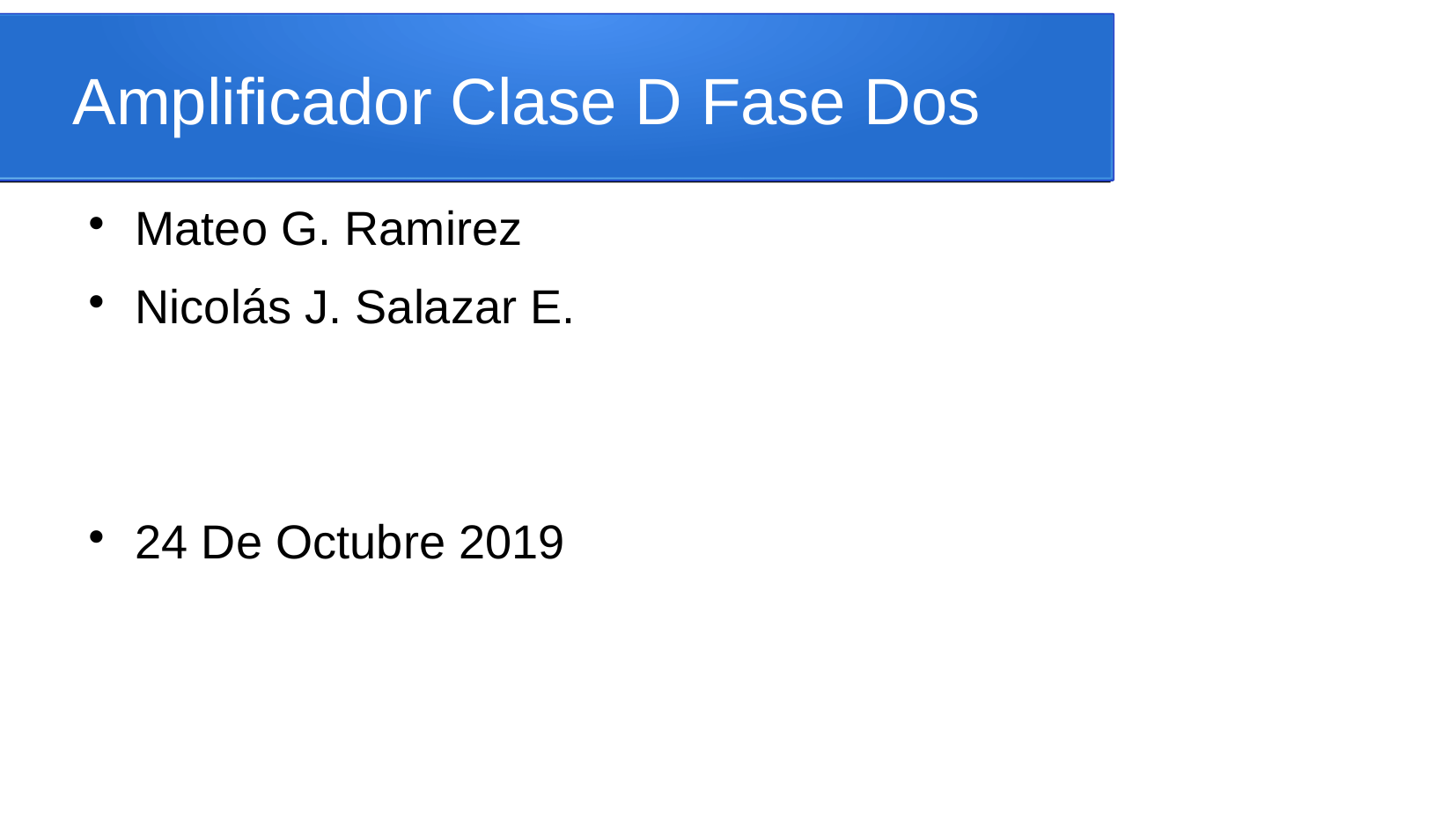

Amplificador Clase D Fase Dos
Mateo G. Ramirez
Nicolás J. Salazar E.

24 De Octubre 2019